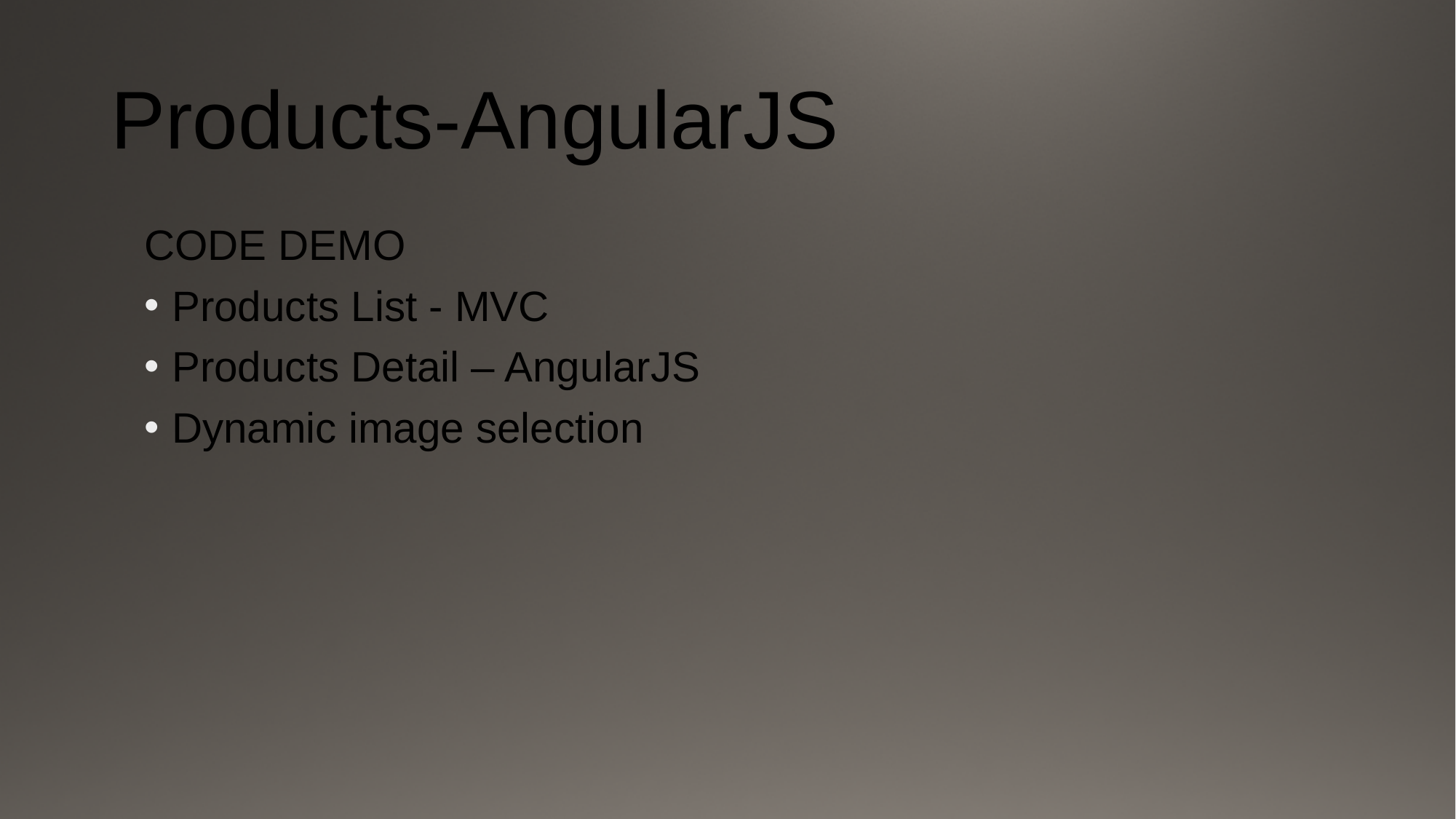

# Products-AngularJS
CODE DEMO
Products List - MVC
Products Detail – AngularJS
Dynamic image selection